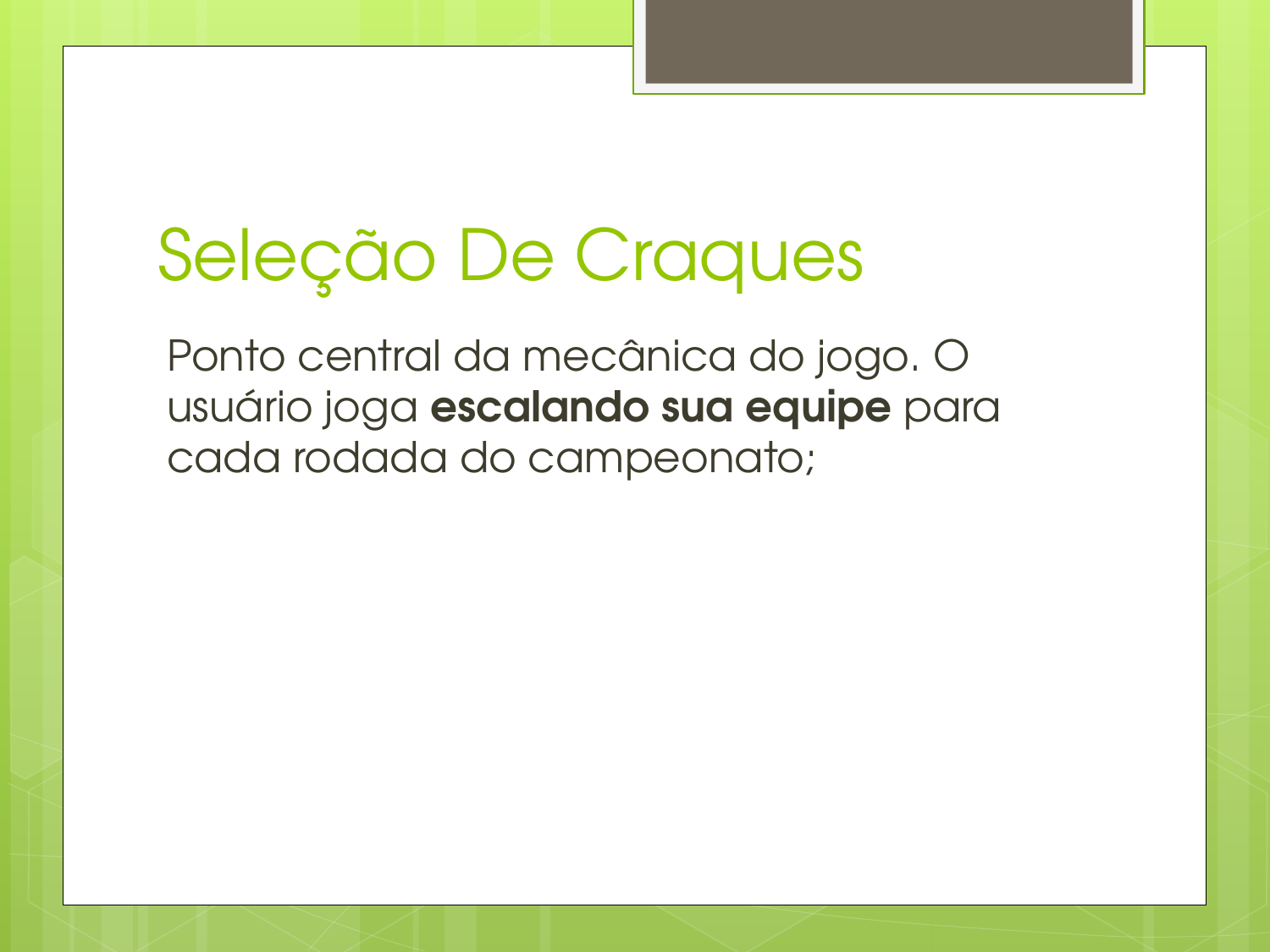

# Seleção De Craques
Ponto central da mecânica do jogo. O usuário joga escalando sua equipe para cada rodada do campeonato;